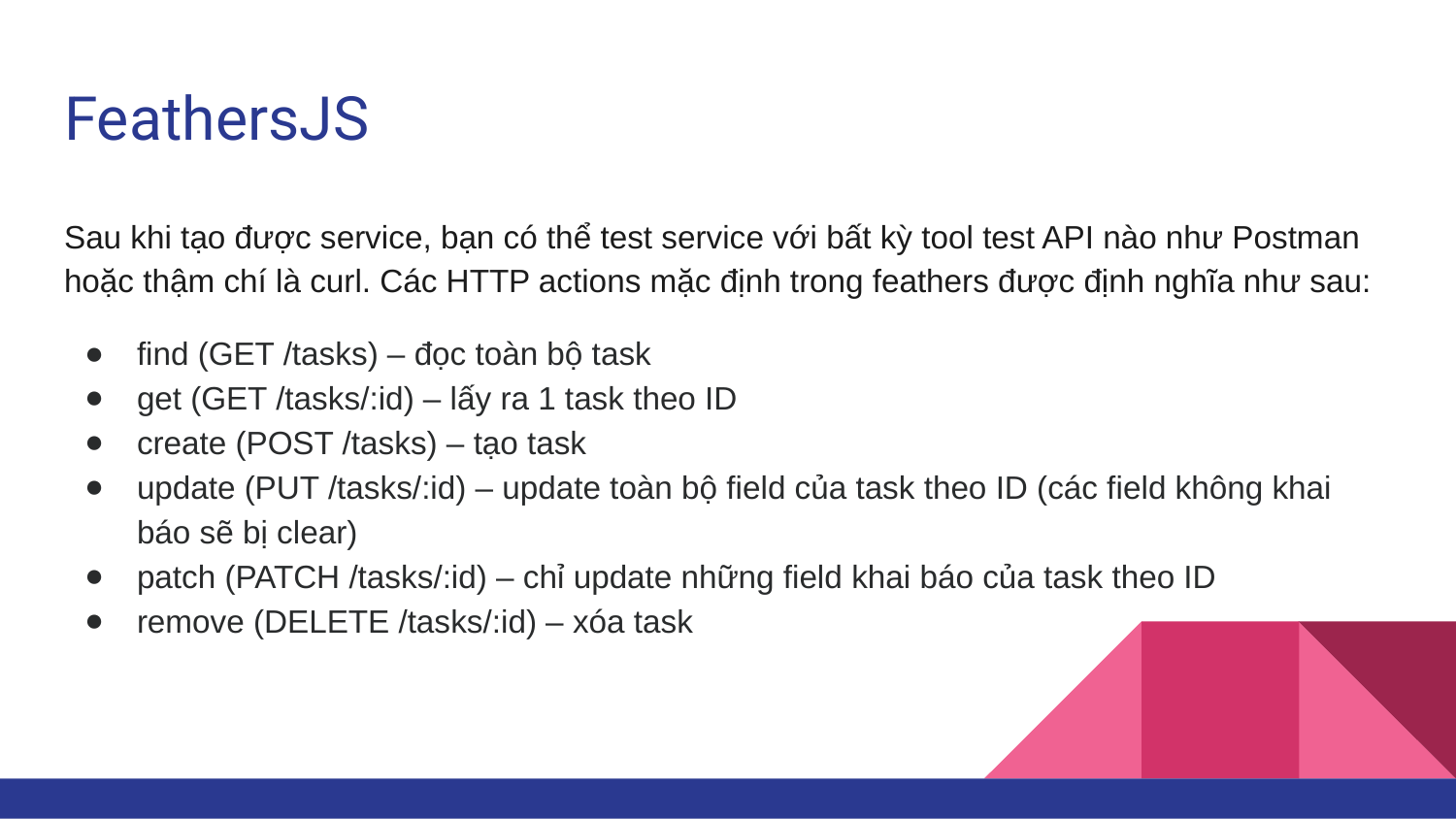

# FeathersJS

Sau khi tạo được service, bạn có thể test service với bất kỳ tool test API nào như Postman hoặc thậm chí là curl. Các HTTP actions mặc định trong feathers được định nghĩa như sau:
find (GET /tasks) – đọc toàn bộ task
get (GET /tasks/:id) – lấy ra 1 task theo ID
create (POST /tasks) – tạo task
update (PUT /tasks/:id) – update toàn bộ field của task theo ID (các field không khai báo sẽ bị clear)
patch (PATCH /tasks/:id) – chỉ update những field khai báo của task theo ID
remove (DELETE /tasks/:id) – xóa task